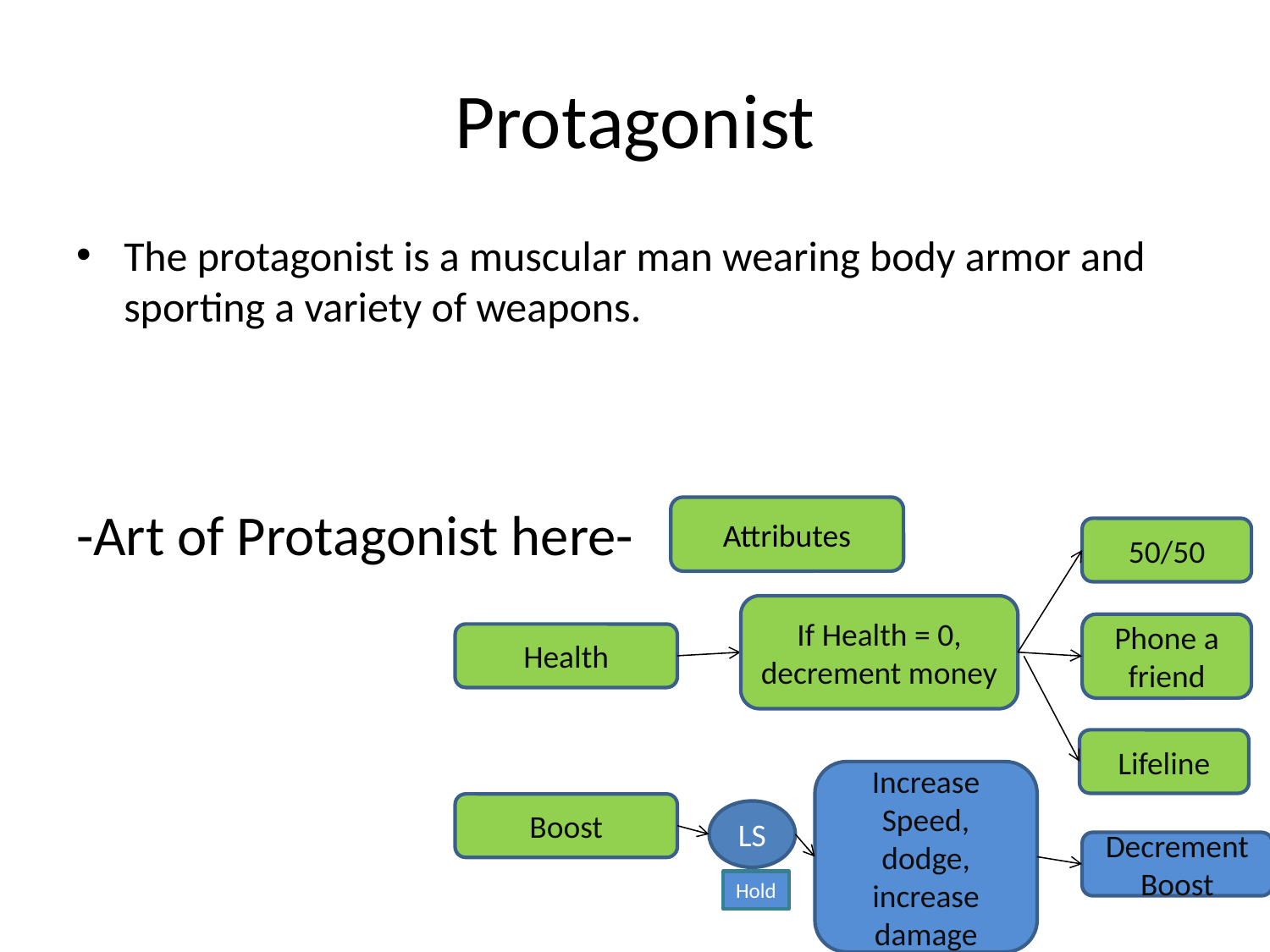

# Protagonist
The protagonist is a muscular man wearing body armor and sporting a variety of weapons.

-Art of Protagonist here-

Attributes
50/50
If Health = 0, decrement money
Phone a friend
Health
Lifeline
Increase Speed, dodge, increase damage
Boost
LS
Decrement Boost
Hold